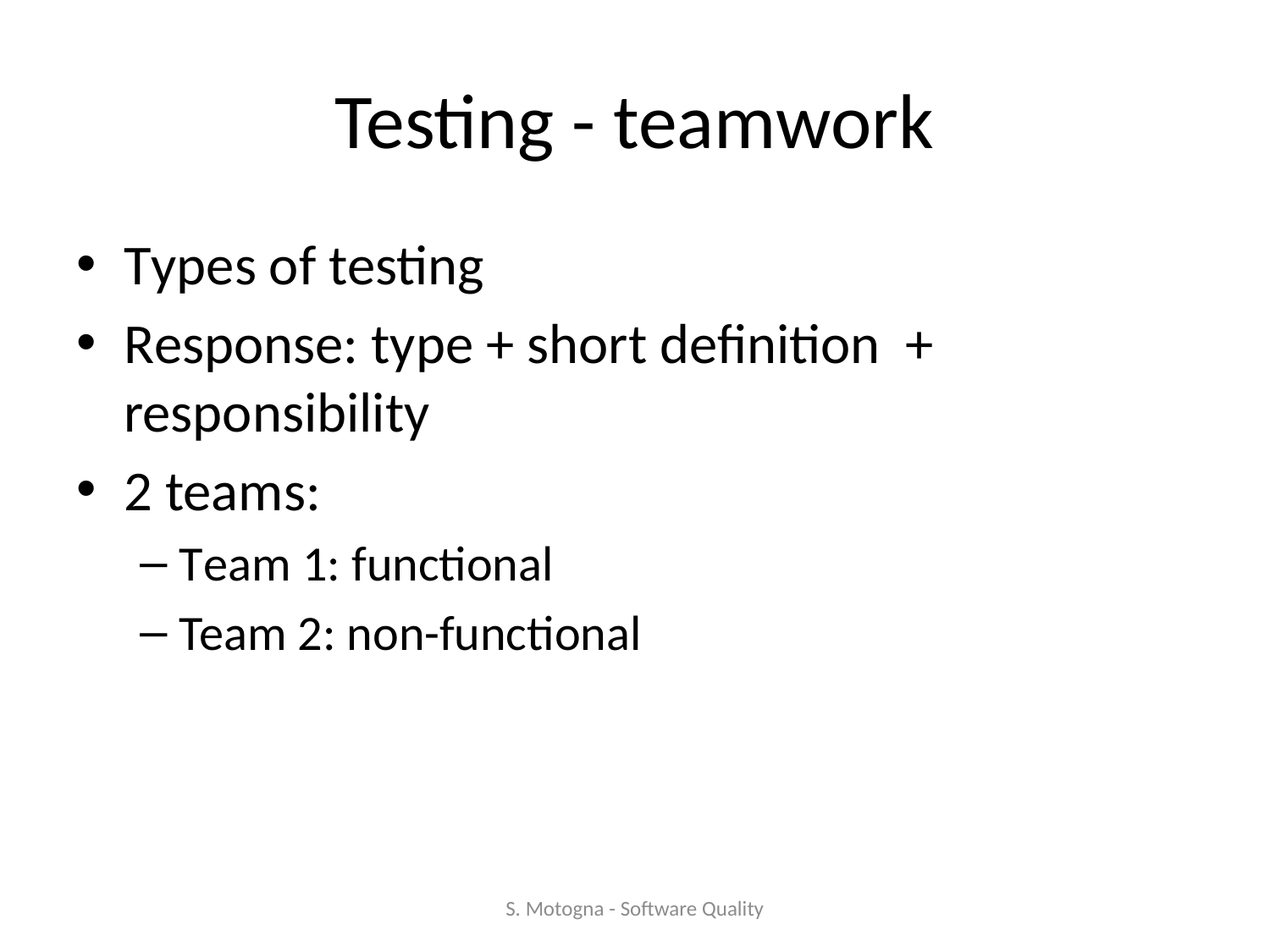

# Testing - teamwork
Types of testing
Response: type + short definition  + responsibility
2 teams:
Team 1: functional
Team 2: non-functional
S. Motogna - Software Quality